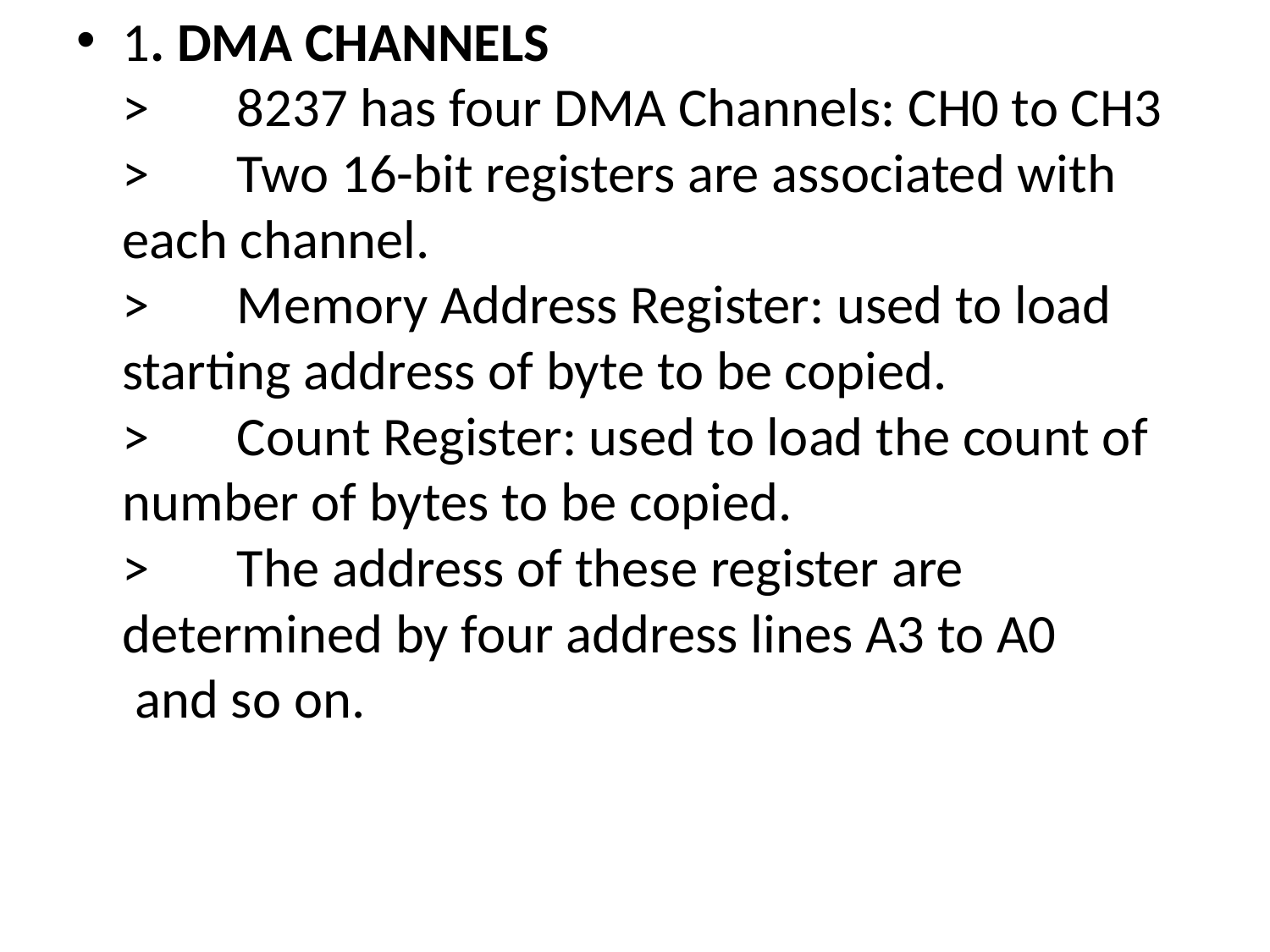

1. DMA CHANNELS
>       8237 has four DMA Channels: CH0 to CH3
>       Two 16-bit registers are associated with each channel.
>       Memory Address Register: used to load starting address of byte to be copied.
>       Count Register: used to load the count of number of bytes to be copied.
>       The address of these register are determined by four address lines A3 to A0
 and so on.

#